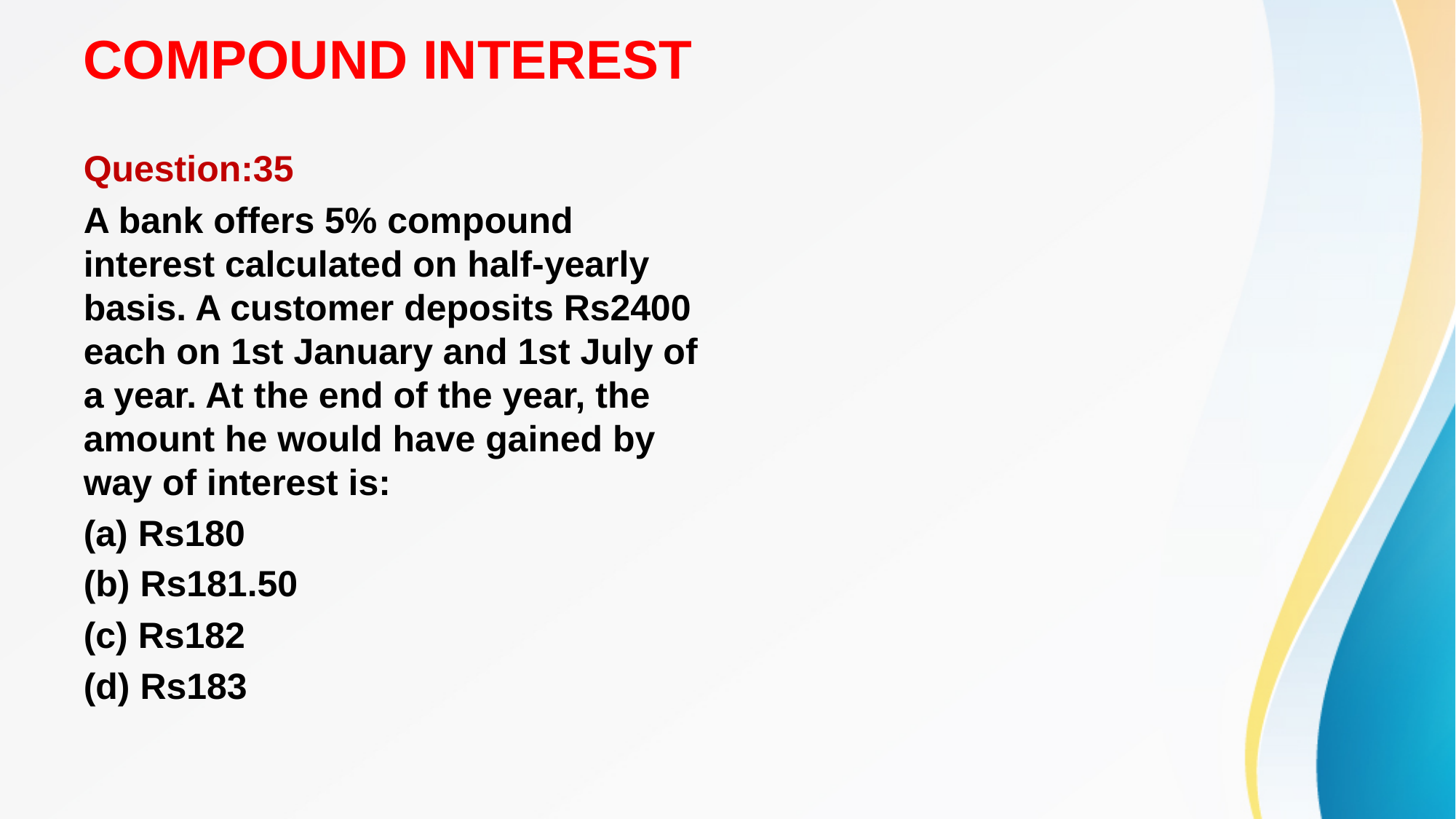

# COMPOUND INTEREST
Question:35
A bank offers 5% compound interest calculated on half-yearly basis. A customer deposits Rs2400 each on 1st January and 1st July of a year. At the end of the year, the amount he would have gained by way of interest is:
(a) Rs180
(b) Rs181.50
(c) Rs182
(d) Rs183